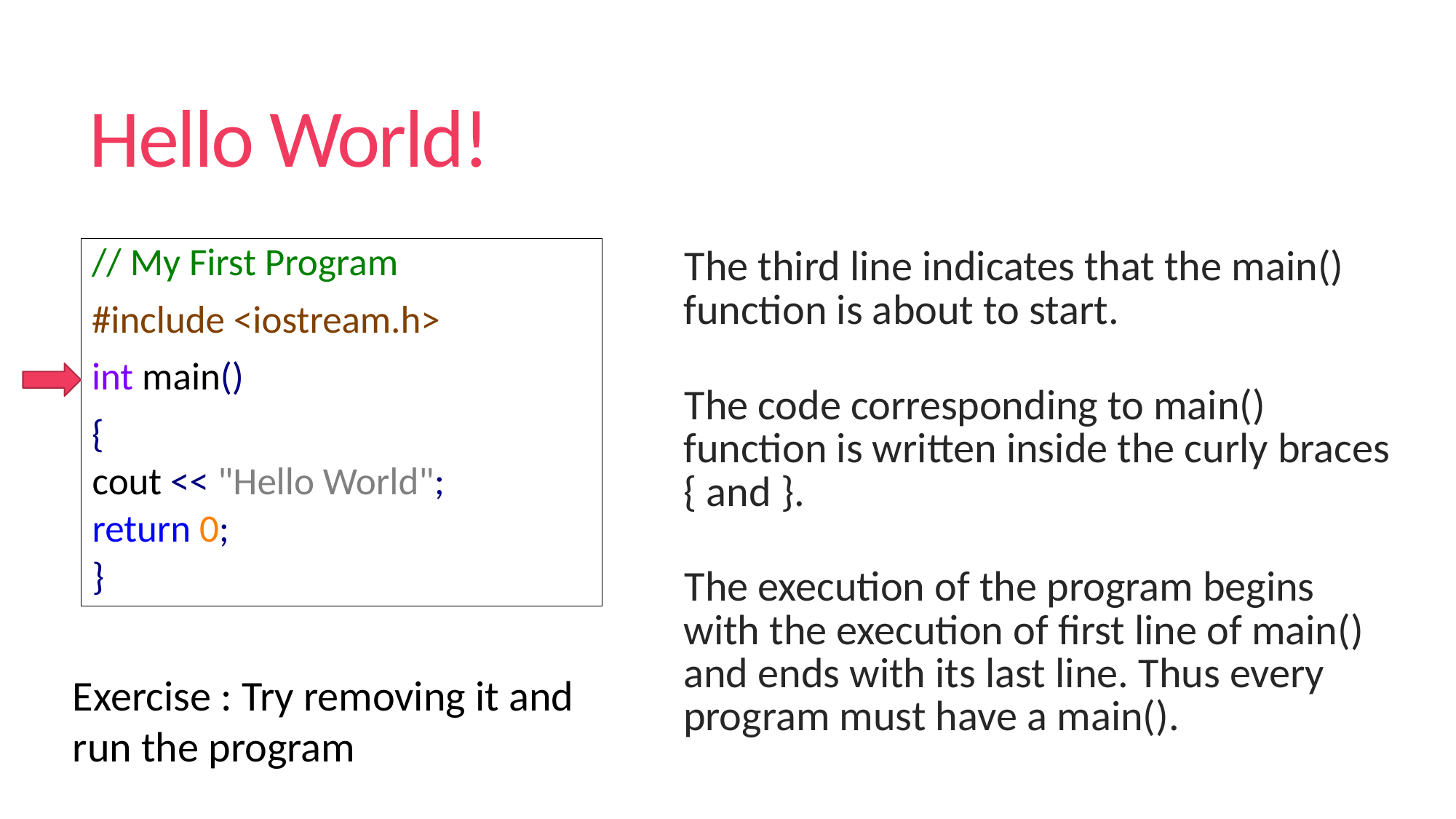

# Hello World!
// My First Program
#include <iostream.h>
int main()
{
	cout << "Hello World";
	return 0;
}

The third line indicates that the main() function is about to start.

The code corresponding to main() function is written inside the curly braces { and }.

The execution of the program begins with the execution of first line of main()  and ends with its last line. Thus every program must have a main().

Exercise : Try removing it and run the program